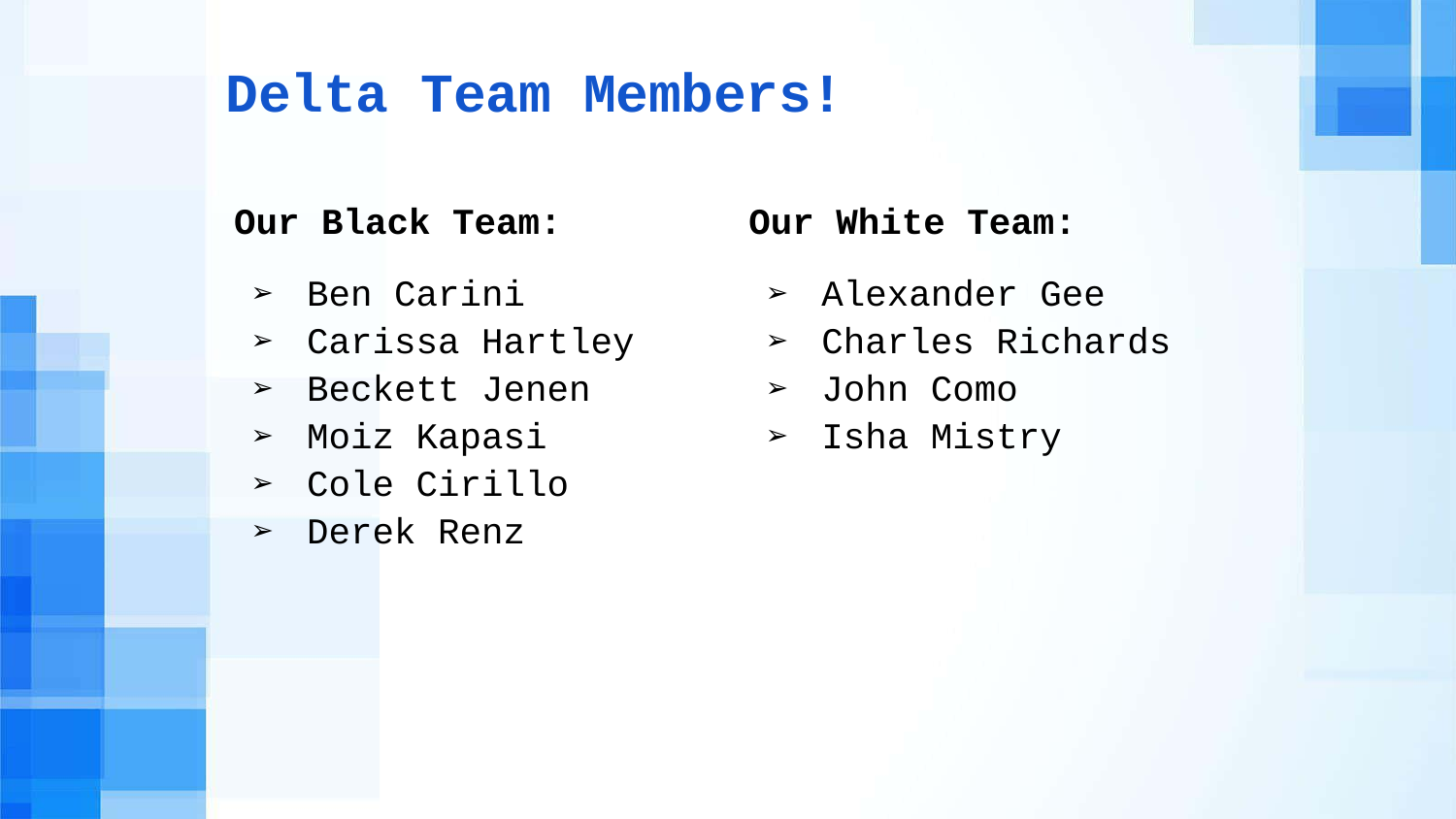

# Delta Team Members!

Our Black Team:
Ben Carini
Carissa Hartley
Beckett Jenen
Moiz Kapasi
Cole Cirillo
Derek Renz
Our White Team:
Alexander Gee
Charles Richards
John Como
Isha Mistry